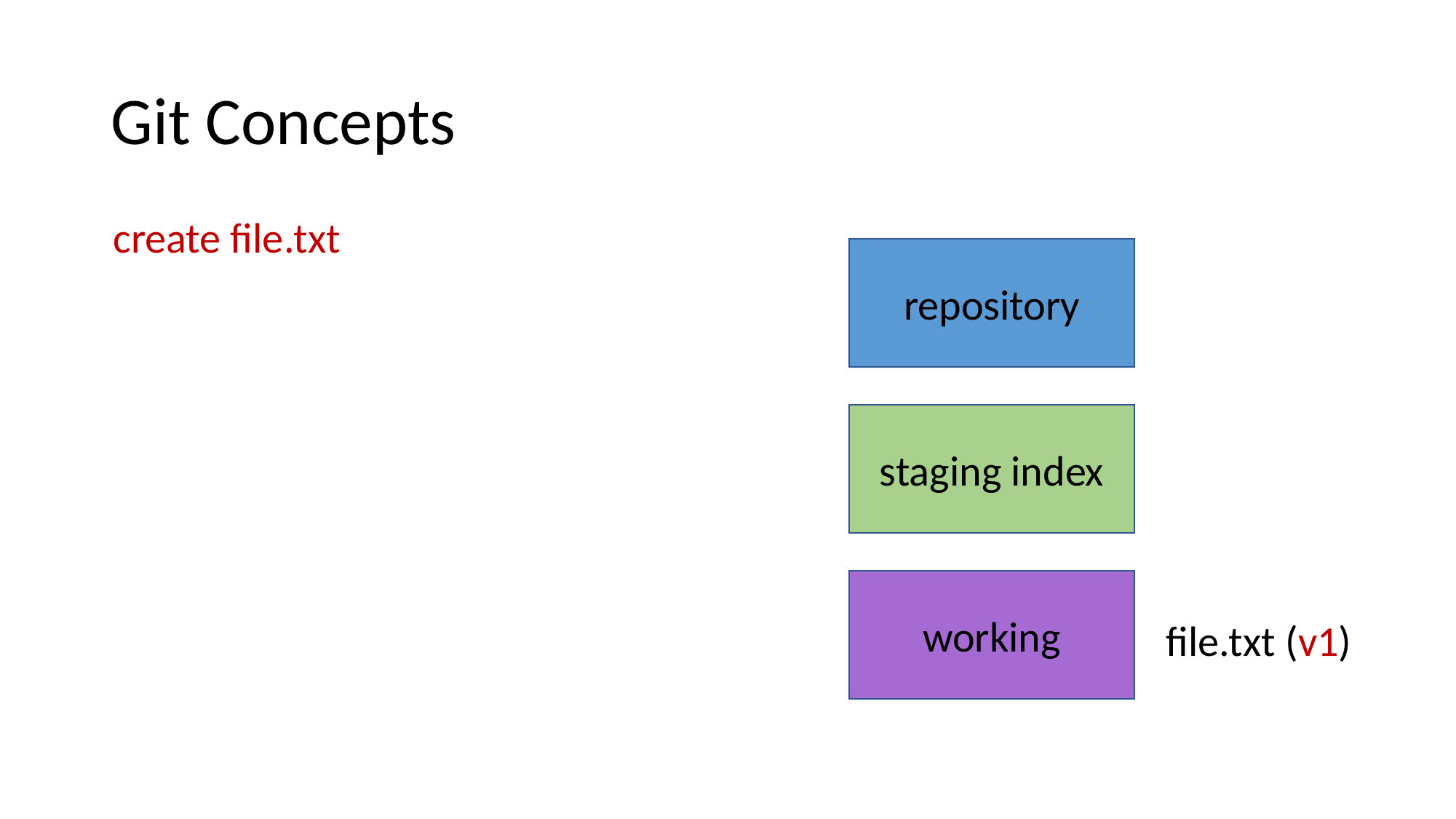

# Git Concepts
create file.txt
repository
staging index
working
file.txt (v1)